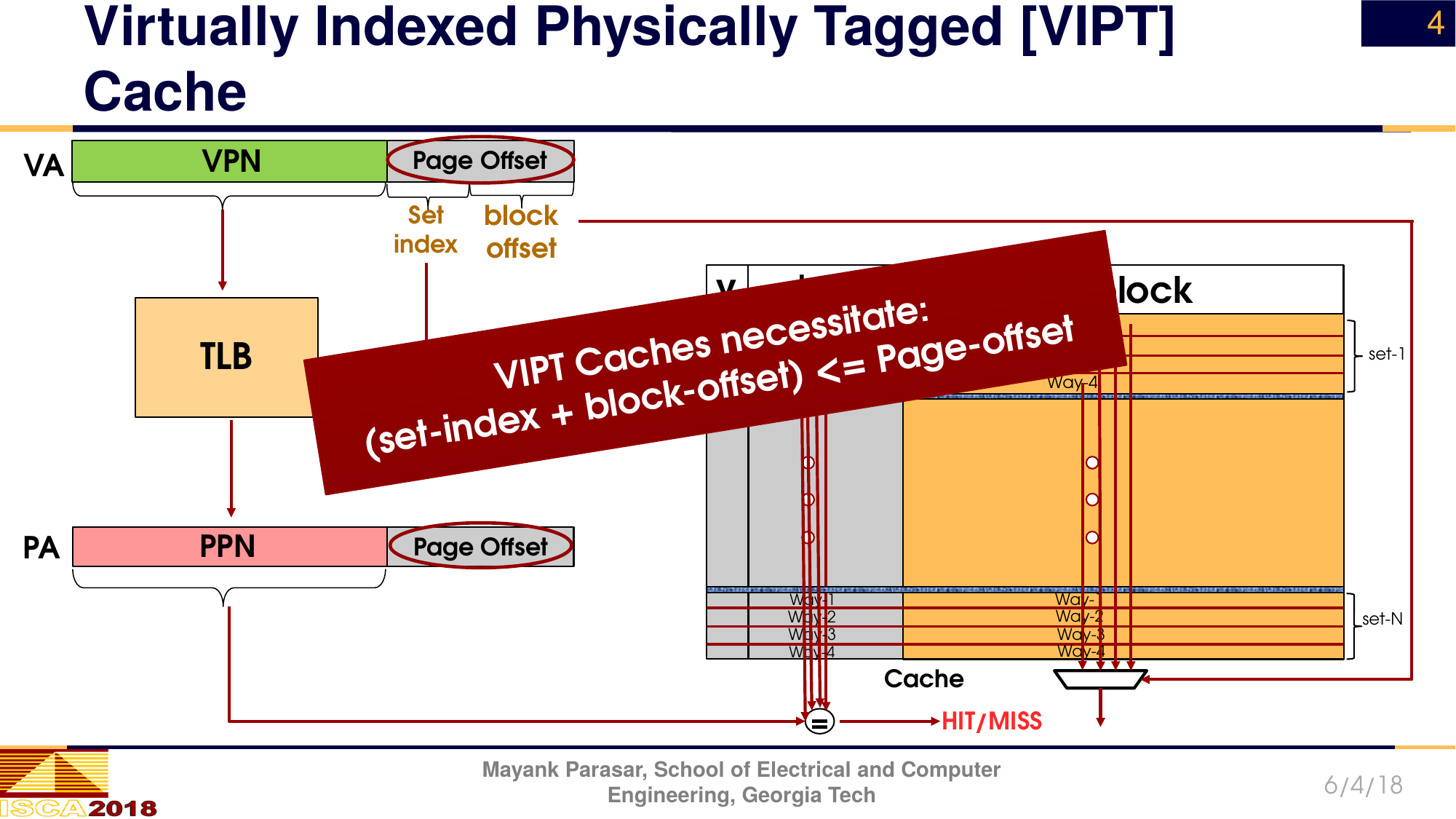

4
# Virtually Indexed Physically Tagged [VIPT] Cache

VPN

Page Offset

VA

block offset
Set
index
v
Data block
tag

VIPT Caches necessitate:
(set-index + block-offset) <= Page-offset

TLB
Way-1
Way-1

Way-2
Way-2
set-1
Way-3
Way-3
Way-4
Way-4

PPN

PA
Page Offset

Way-1
Way-1

Way-2
Way-2
set-N
Way-3
Way-3
Way-4
Way-4
Cache

=
HIT/MISS

Mayank Parasar, School of Electrical and Computer Engineering, Georgia Tech
6/4/18